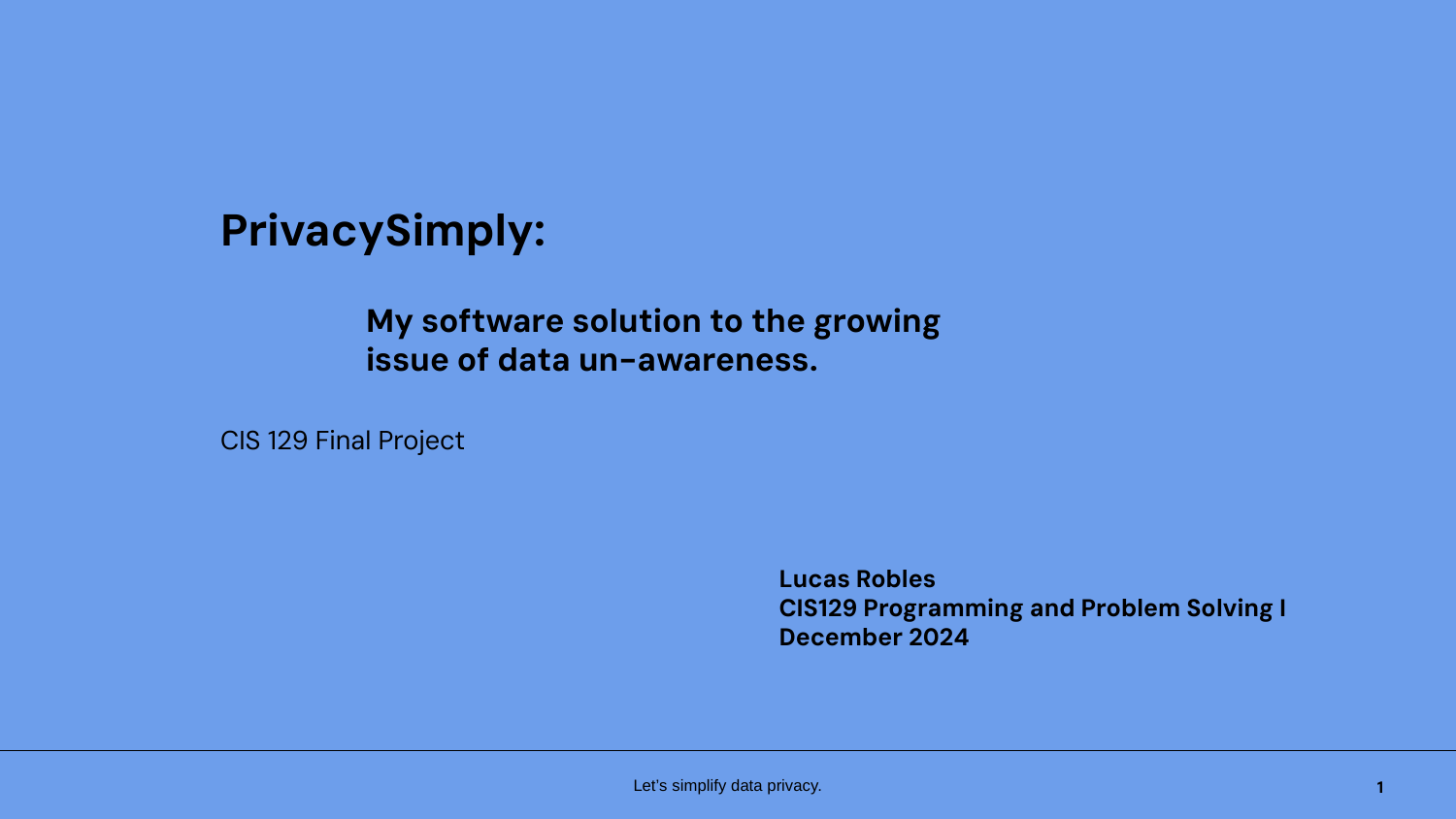

PrivacySimply:

My software solution to the growing issue of data un-awareness.
CIS 129 Final Project
Lucas Robles
CIS129 Programming and Problem Solving I
December 2024
Let’s simplify data privacy.
1